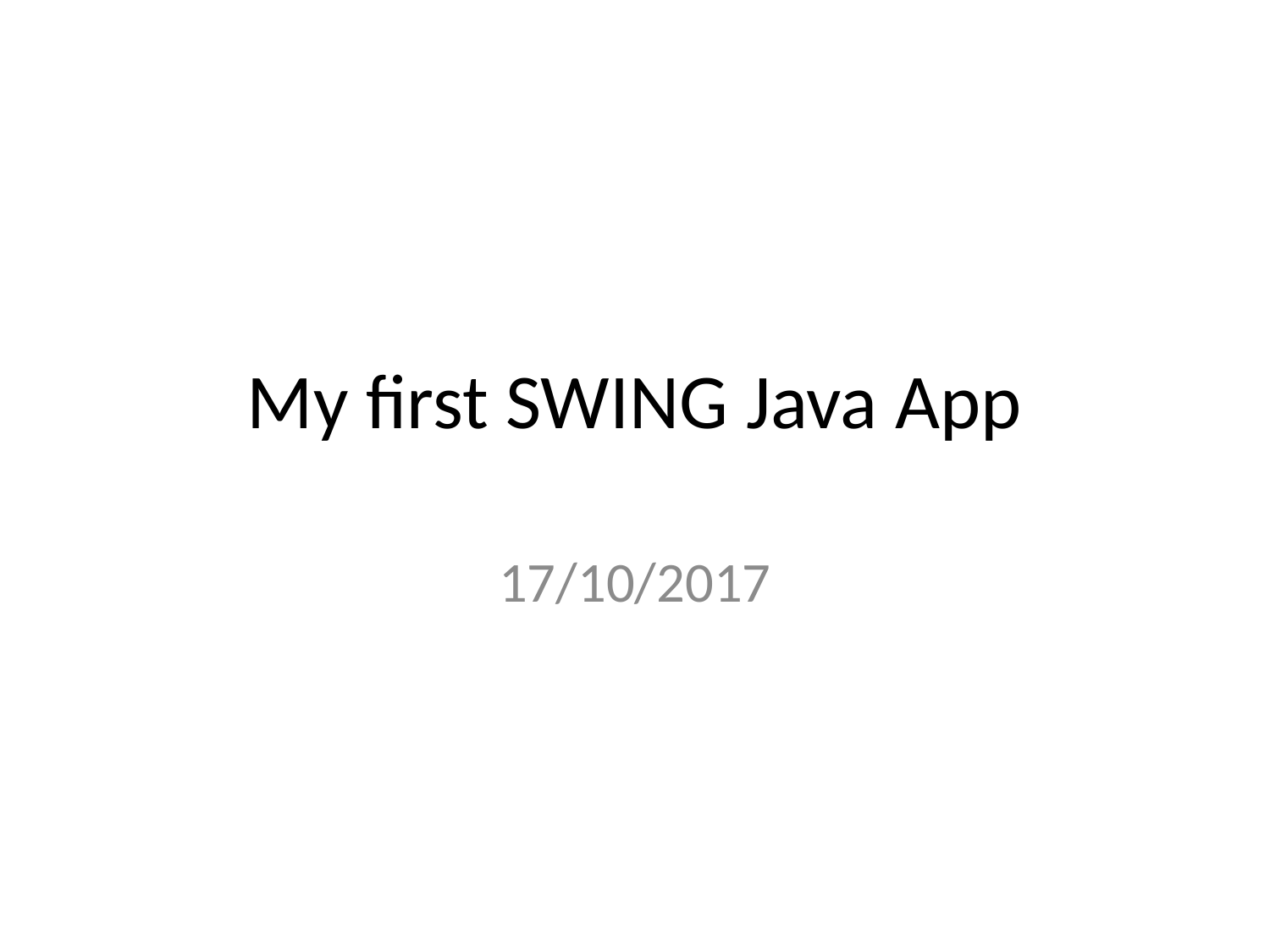

# My first SWING Java App
17/10/2017